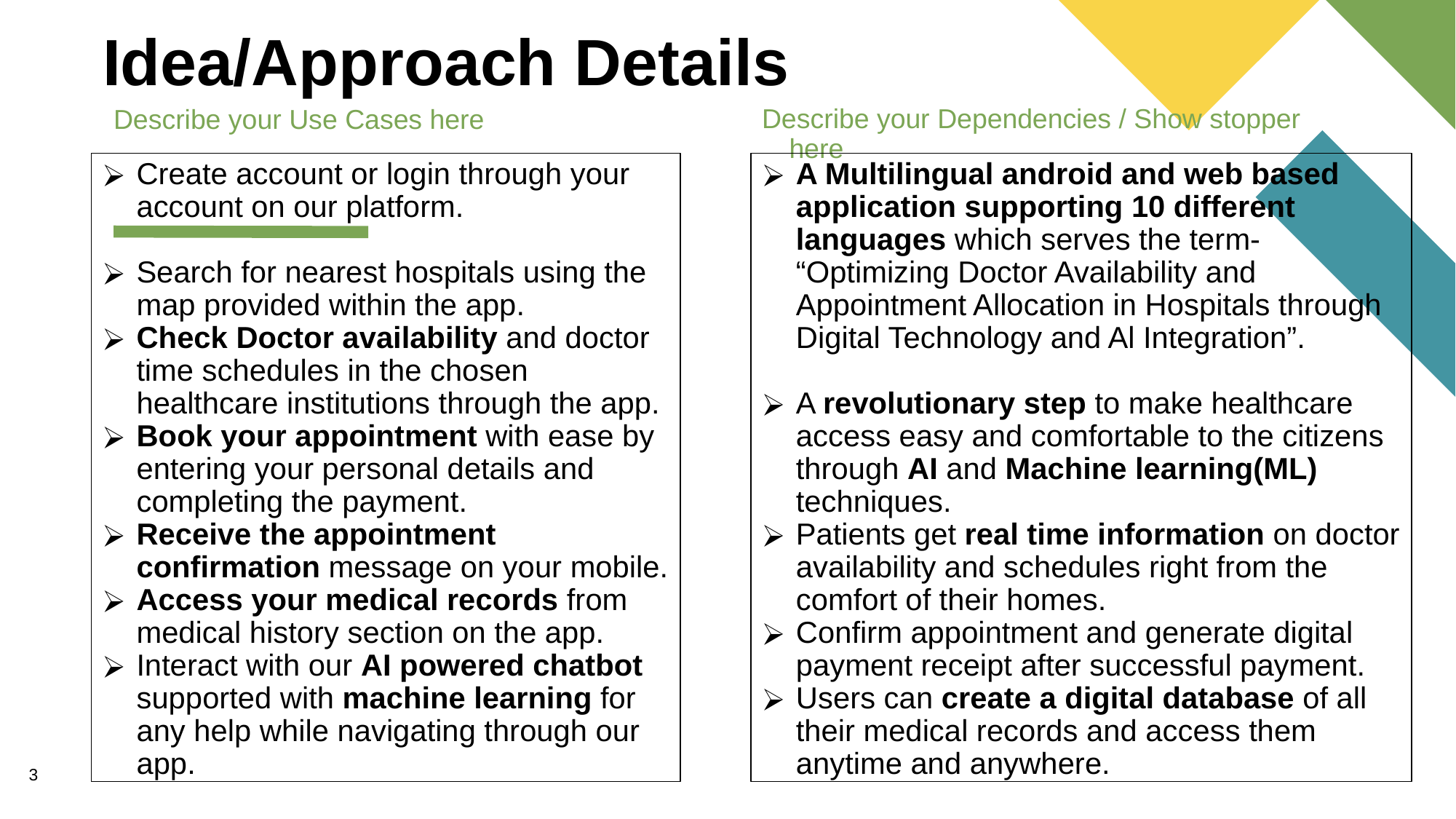

# Idea/Approach Details
Describe your Dependencies / Show stopper here
Describe your Use Cases here
Create account or login through your account on our platform.

Search for nearest hospitals using the map provided within the app.
Check Doctor availability and doctor time schedules in the chosen healthcare institutions through the app.
Book your appointment with ease by entering your personal details and completing the payment.
Receive the appointment confirmation message on your mobile.
Access your medical records from medical history section on the app.
Interact with our AI powered chatbot supported with machine learning for any help while navigating through our app.

A Multilingual android and web based application supporting 10 different languages which serves the term- “Optimizing Doctor Availability and Appointment Allocation in Hospitals through Digital Technology and Al Integration”.

A revolutionary step to make healthcare access easy and comfortable to the citizens through AI and Machine learning(ML) techniques.
Patients get real time information on doctor availability and schedules right from the comfort of their homes.
Confirm appointment and generate digital payment receipt after successful payment.
Users can create a digital database of all their medical records and access them anytime and anywhere.
3